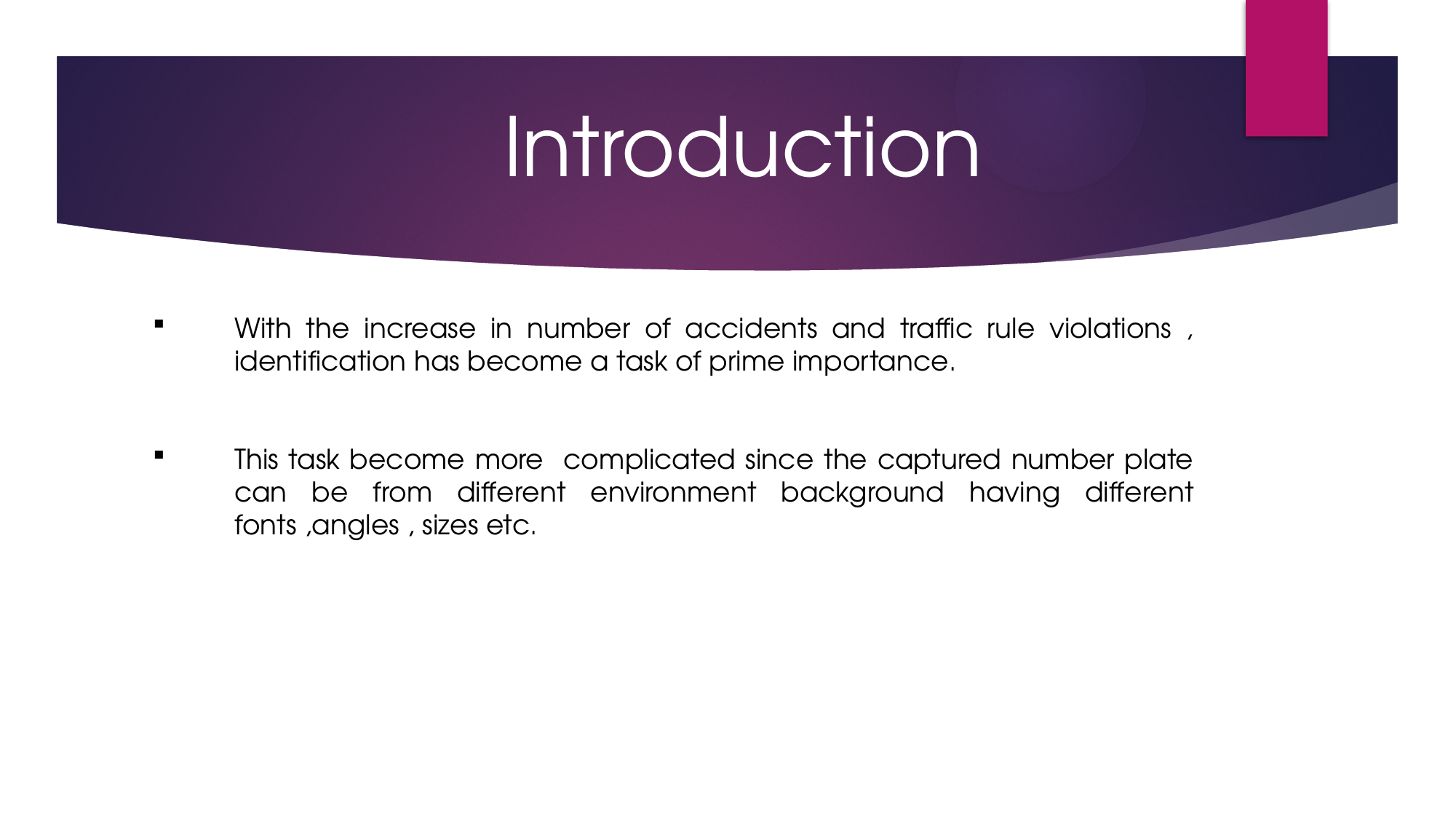

Introduction
With the increase in number of accidents and traffic rule violations , identification has become a task of prime importance.

This task become more  complicated since the captured number plate can be from different environment background having different fonts ,angles , sizes etc.